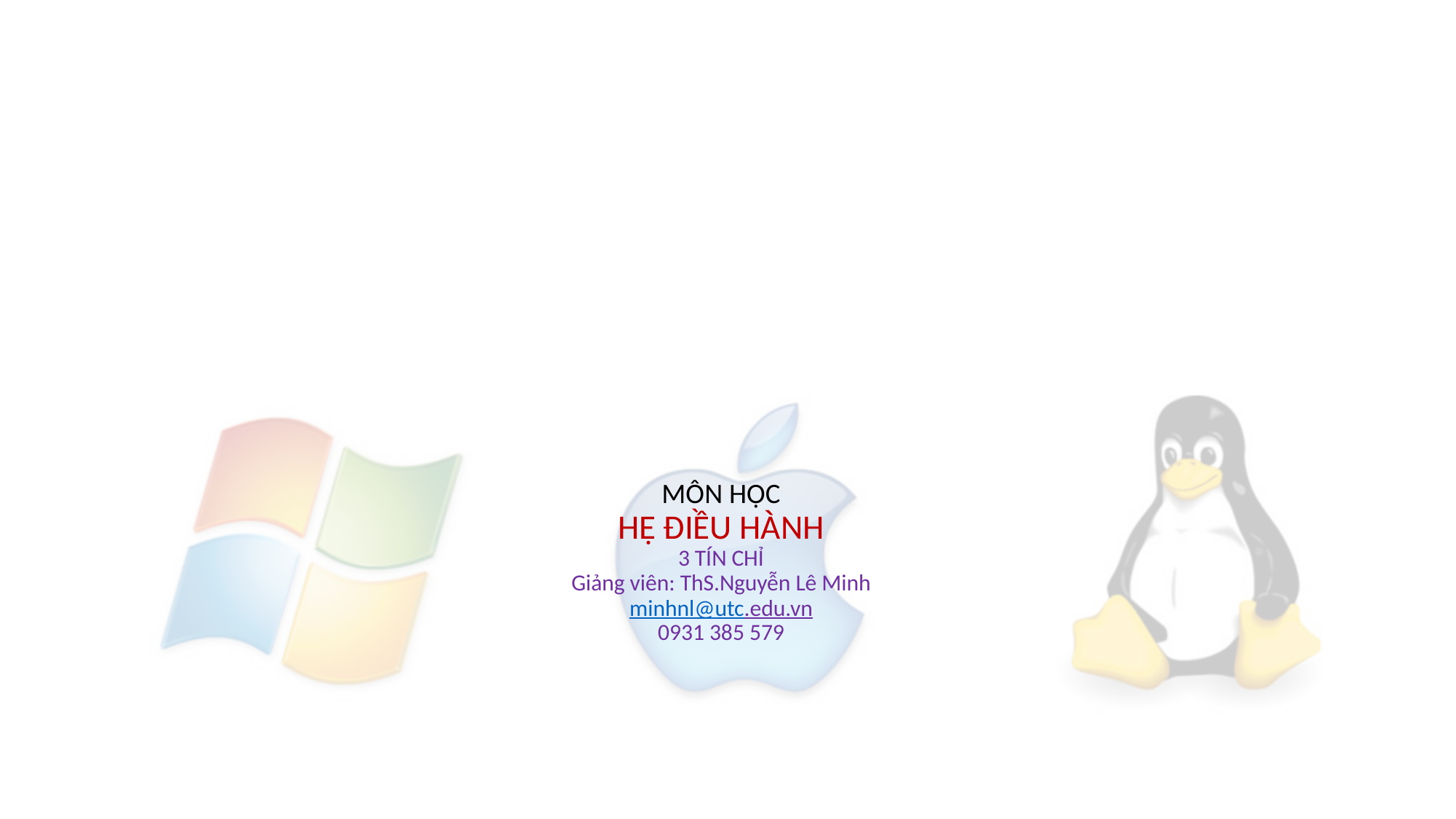

# MÔN HỌC HỆ ĐIỀU HÀNH 3 TÍN CHỈ Giảng viên: ThS.Nguyễn Lê Minh minhnl@utc.edu.vn 0931 385 579